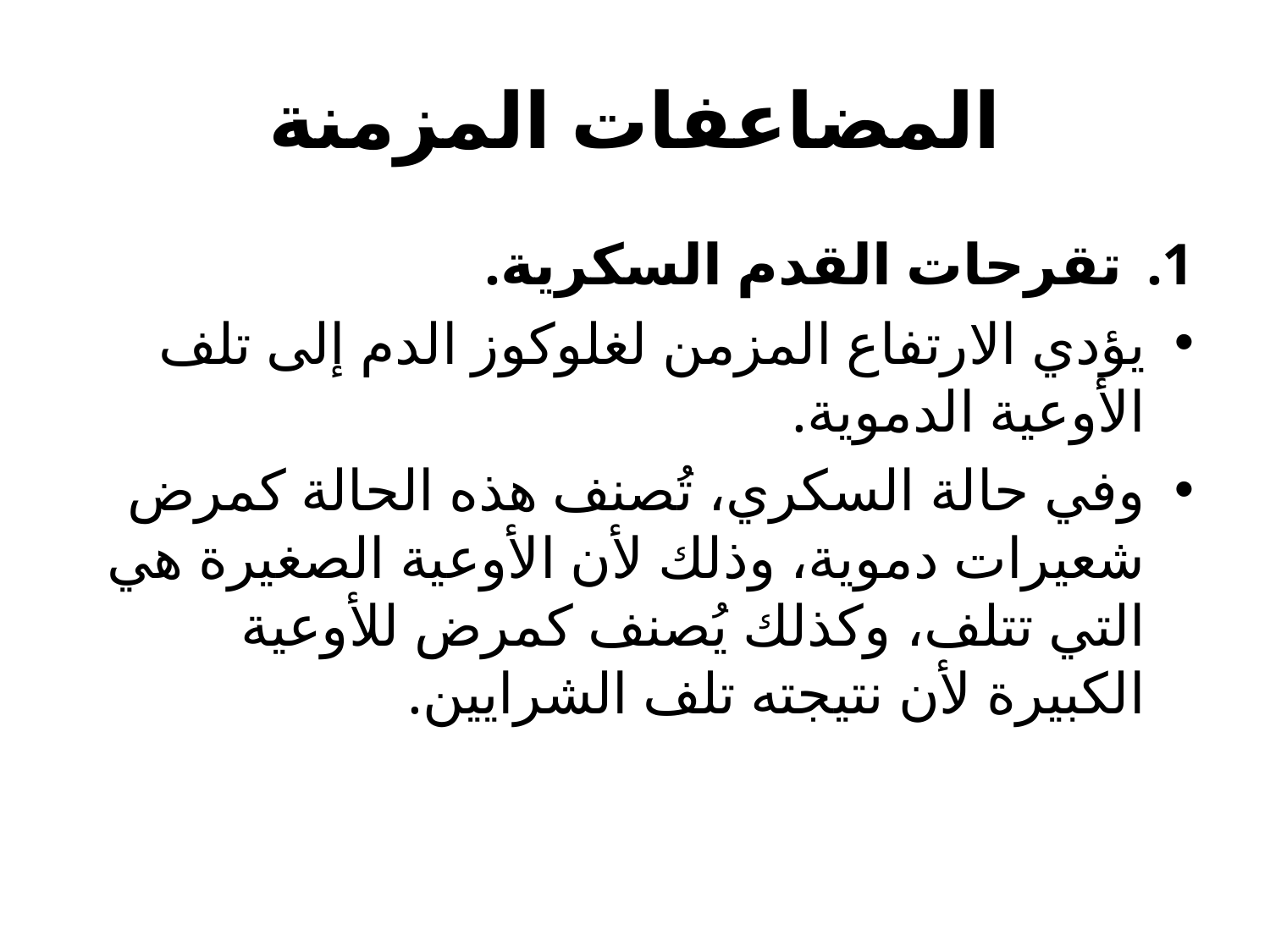

# المضاعفات المزمنة
تقرحات القدم السكرية.
يؤدي الارتفاع المزمن لغلوكوز الدم إلى تلف الأوعية الدموية.
وفي حالة السكري، تُصنف هذه الحالة كمرض شعيرات دموية، وذلك لأن الأوعية الصغيرة هي التي تتلف، وكذلك يُصنف كمرض للأوعية الكبيرة لأن نتيجته تلف الشرايين.